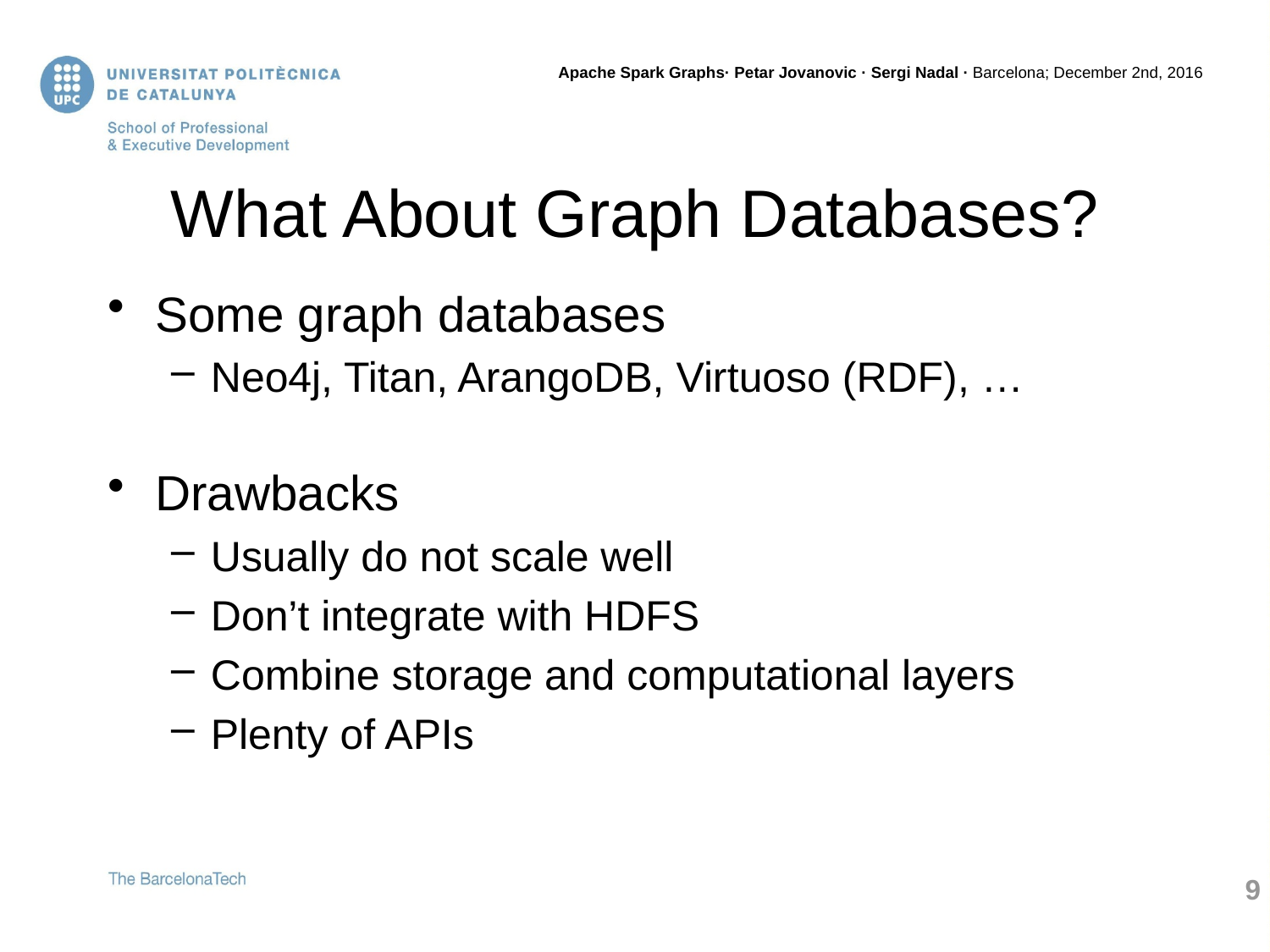

# What About Graph Databases?
Some graph databases
Neo4j, Titan, ArangoDB, Virtuoso (RDF), …
Drawbacks
Usually do not scale well
Don’t integrate with HDFS
Combine storage and computational layers
Plenty of APIs